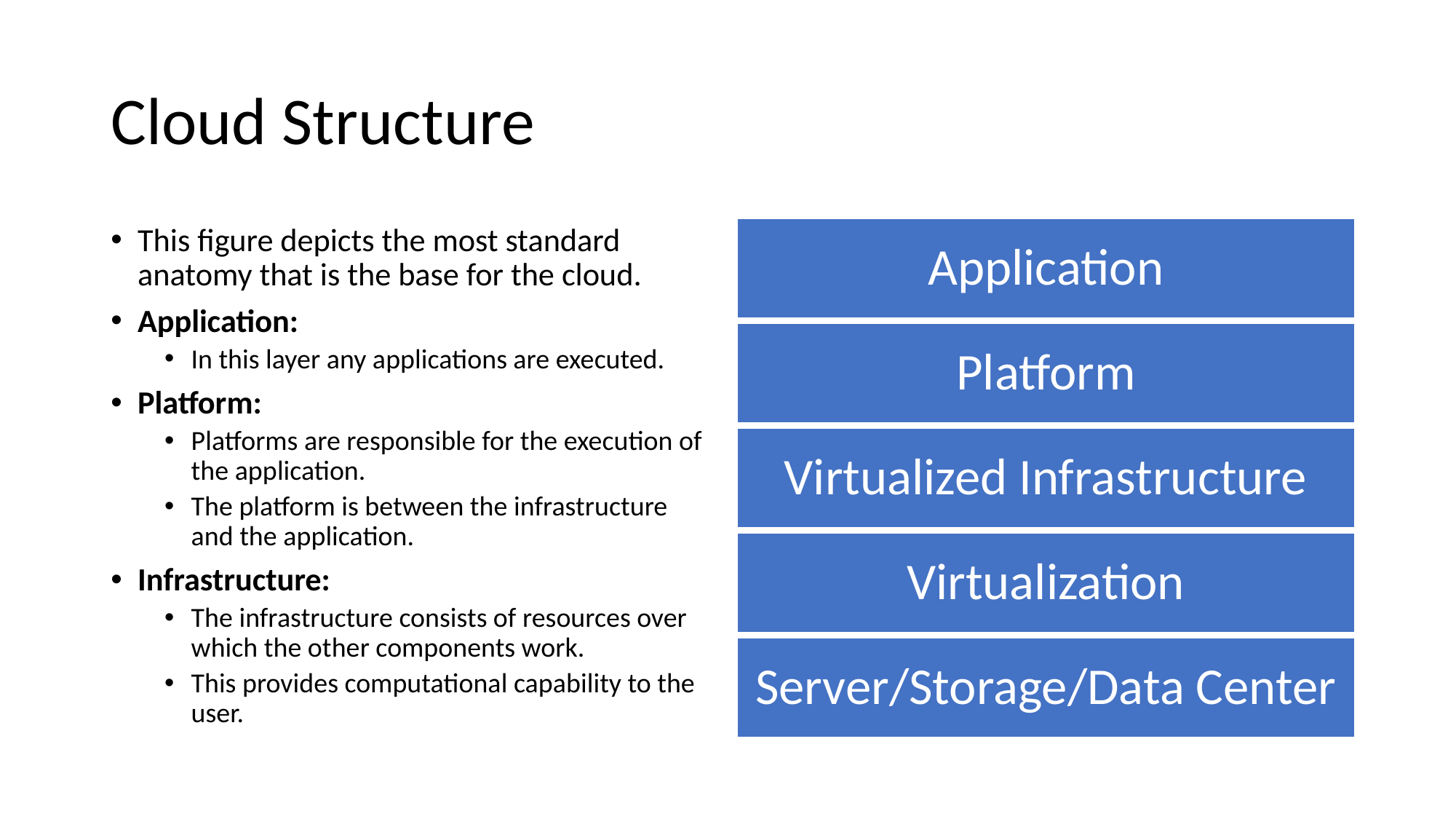

# Cloud Structure
This figure depicts the most standard anatomy that is the base for the cloud.
Application:
In this layer any applications are executed.
Platform:
Platforms are responsible for the execution of the application.
The platform is between the infrastructure and the application.
Infrastructure:
The infrastructure consists of resources over which the other components work.
This provides computational capability to the user.
Application
Platform
Virtualized Infrastructure
Virtualization
Server/Storage/Data Center